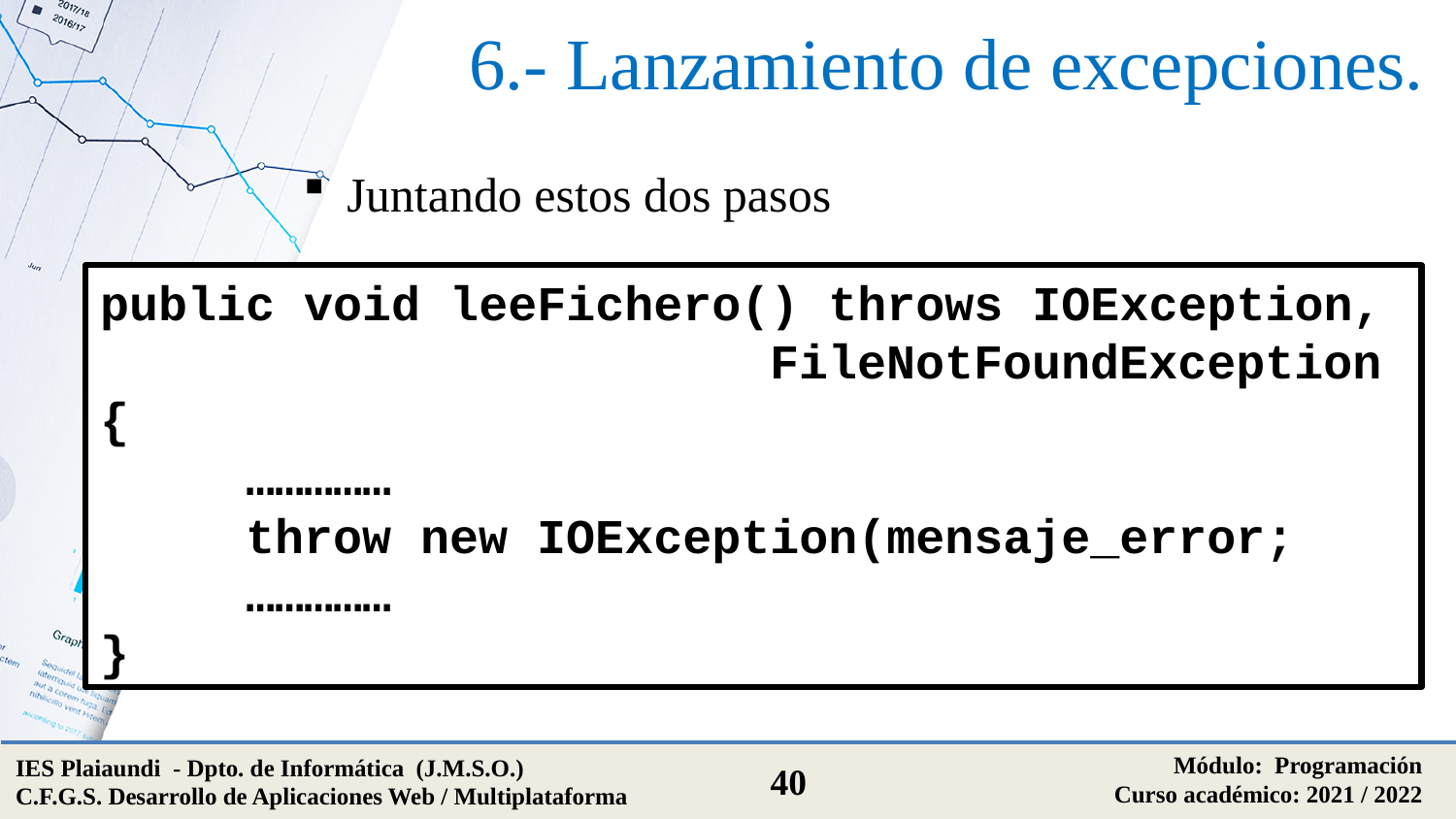

# 6.- Lanzamiento de excepciones.
Juntando estos dos pasos
public void leeFichero() throws IOException,
                       FileNotFoundException
{
     ……………
     throw new IOException(mensaje_error;
     ……………
}

Módulo:  Programación
Curso académico: 2021 / 2022
IES Plaiaundi  - Dpto. de Informática  (J.M.S.O.)
C.F.G.S. Desarrollo de Aplicaciones Web / Multiplataforma
40